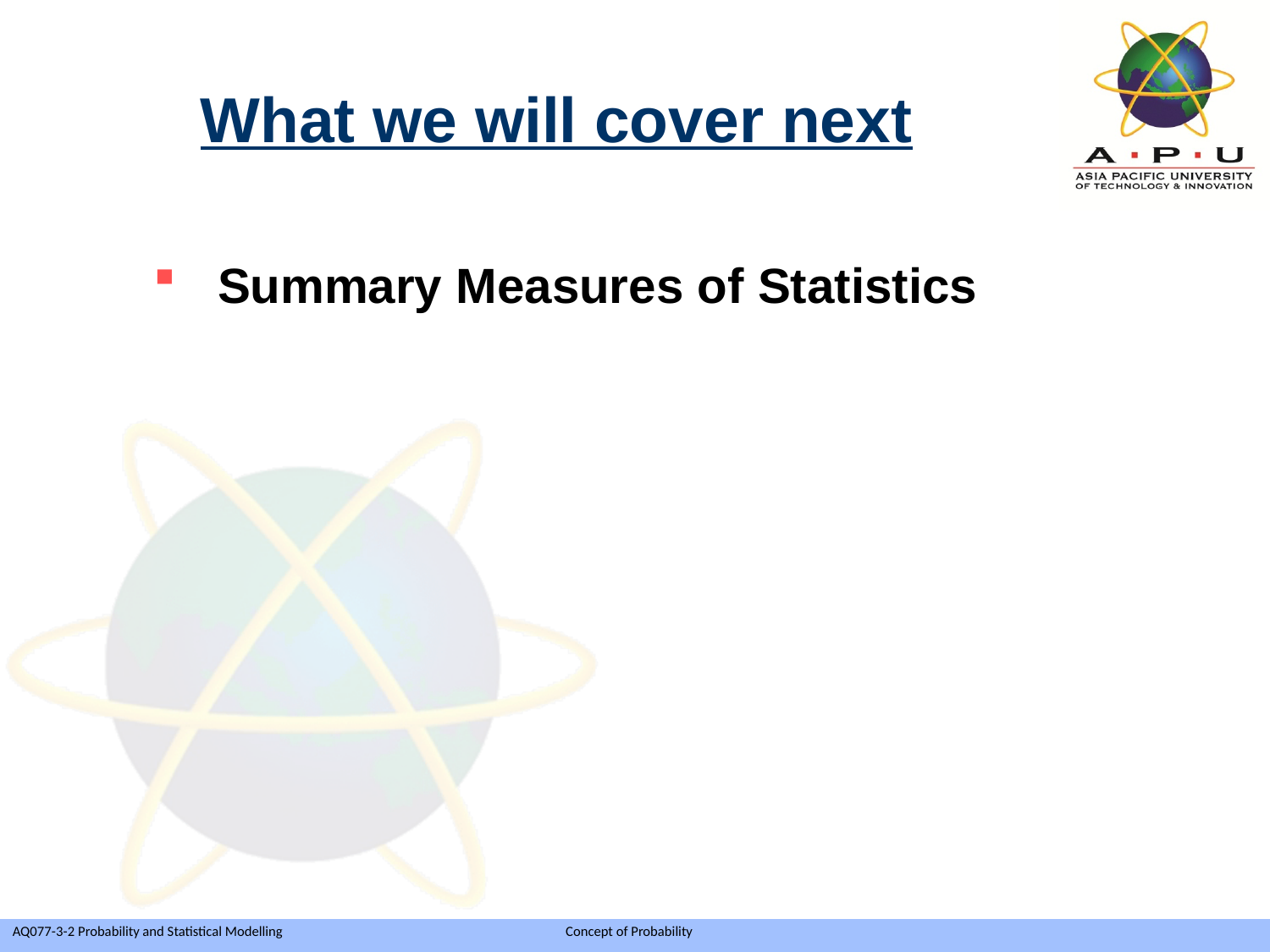

# What we will cover next
Summary Measures of Statistics